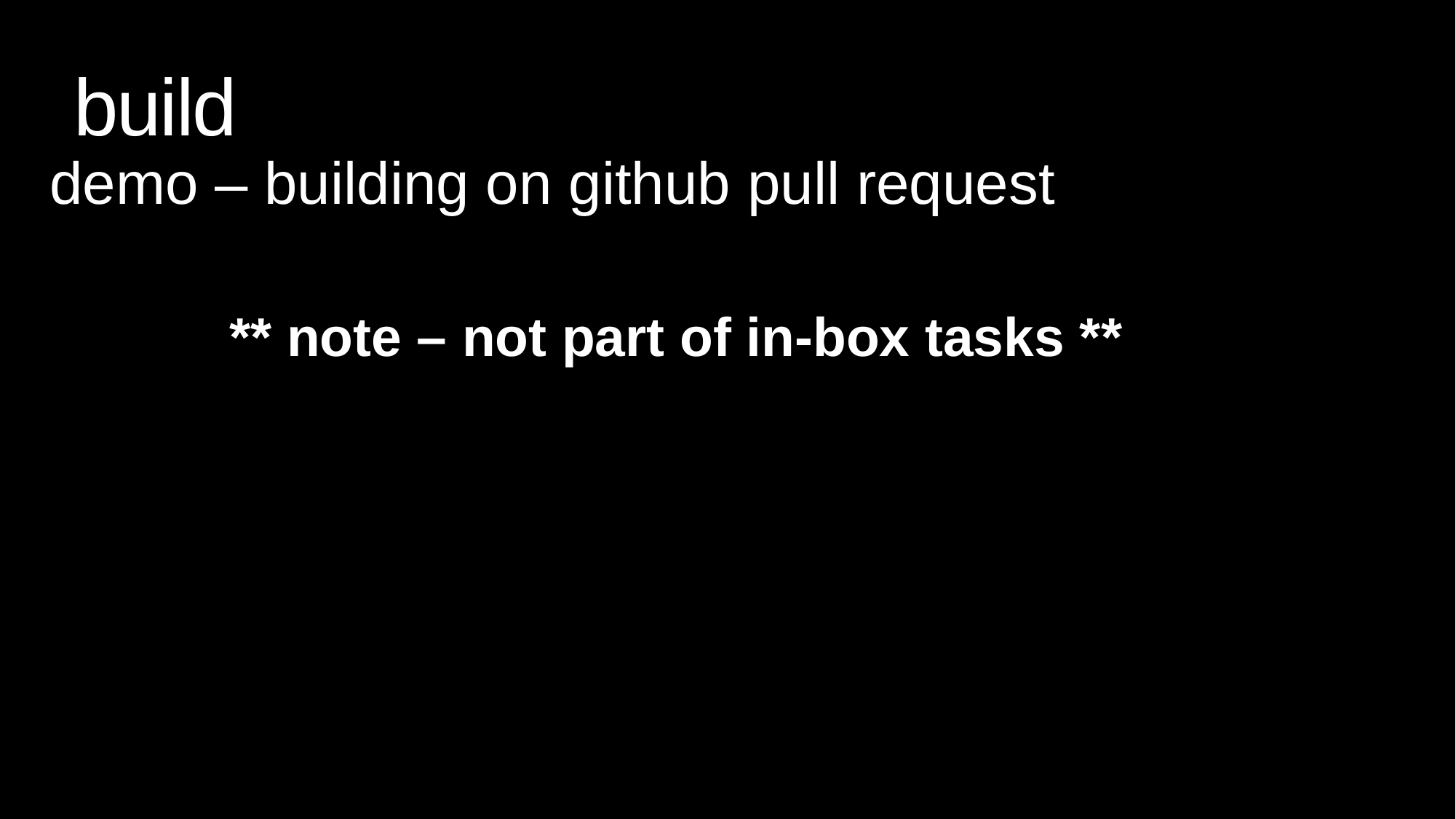

# build
demo – building on github pull request

   ** note – not part of in-box tasks **